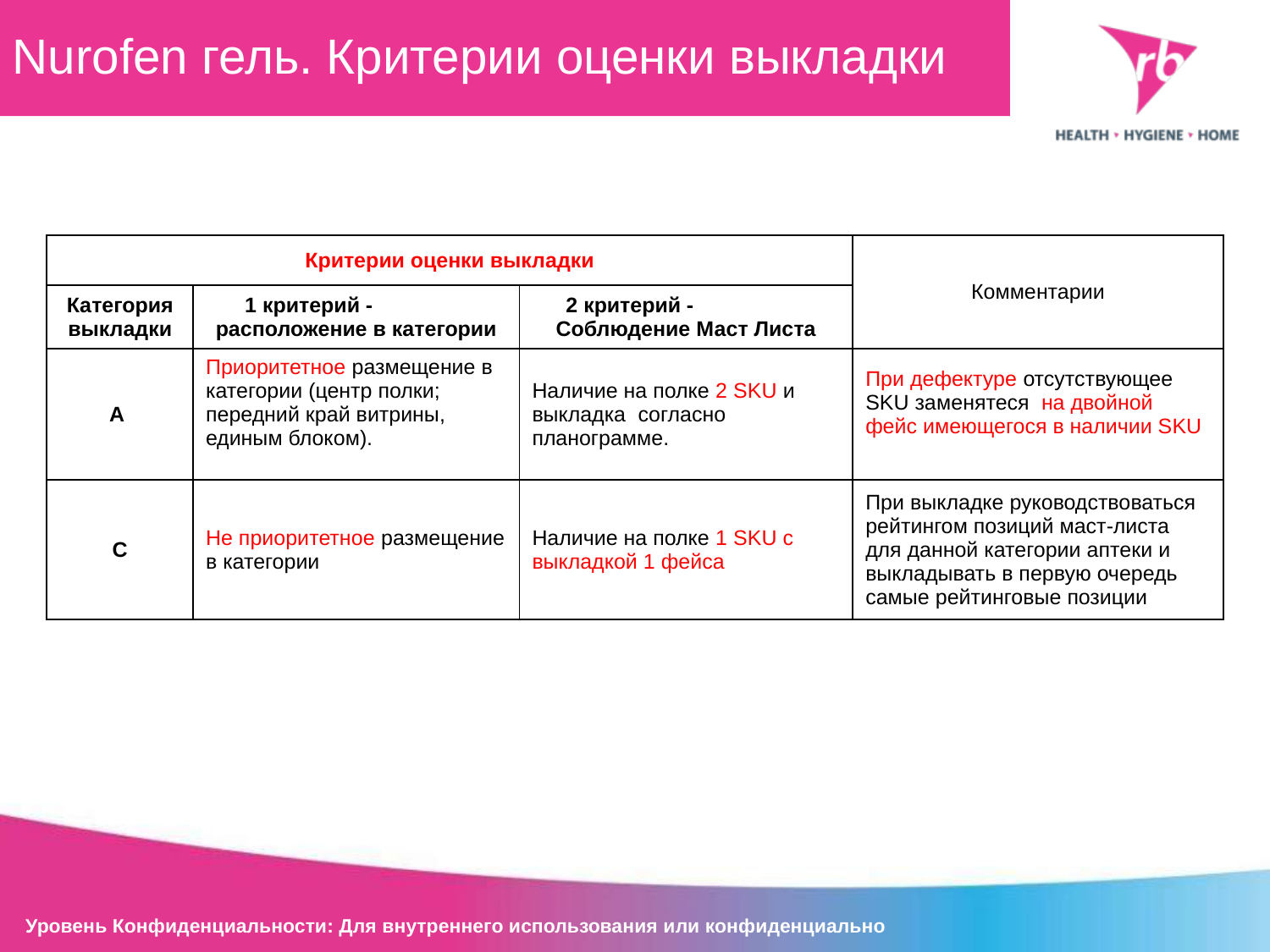

Nurofen гель. Критерии оценки выкладки
| Критерии оценки выкладки |  |  | Комментарии |
| --- | --- | --- | --- |
| Категория выкладки | 1 критерий - расположение в категории | 2 критерий - Соблюдение Маст Листа |  |
| А | Приоритетное размещение в категории (центр полки; передний край витрины, единым блоком). | Наличие на полке 2 SKU и выкладка согласно планограмме. | При дефектуре отсутствующее SKU заменятеся на двойной фейс имеющегося в наличии SKU |
| С | Не приоритетное размещение в категории | Наличие на полке 1 SKU с выкладкой 1 фейса | При выкладке руководствоваться рейтингом позиций маст-листа для данной категории аптеки и выкладывать в первую очередь самые рейтинговые позиции |
Уровень Конфиденциальности: Для внутреннего использования или конфиденциально